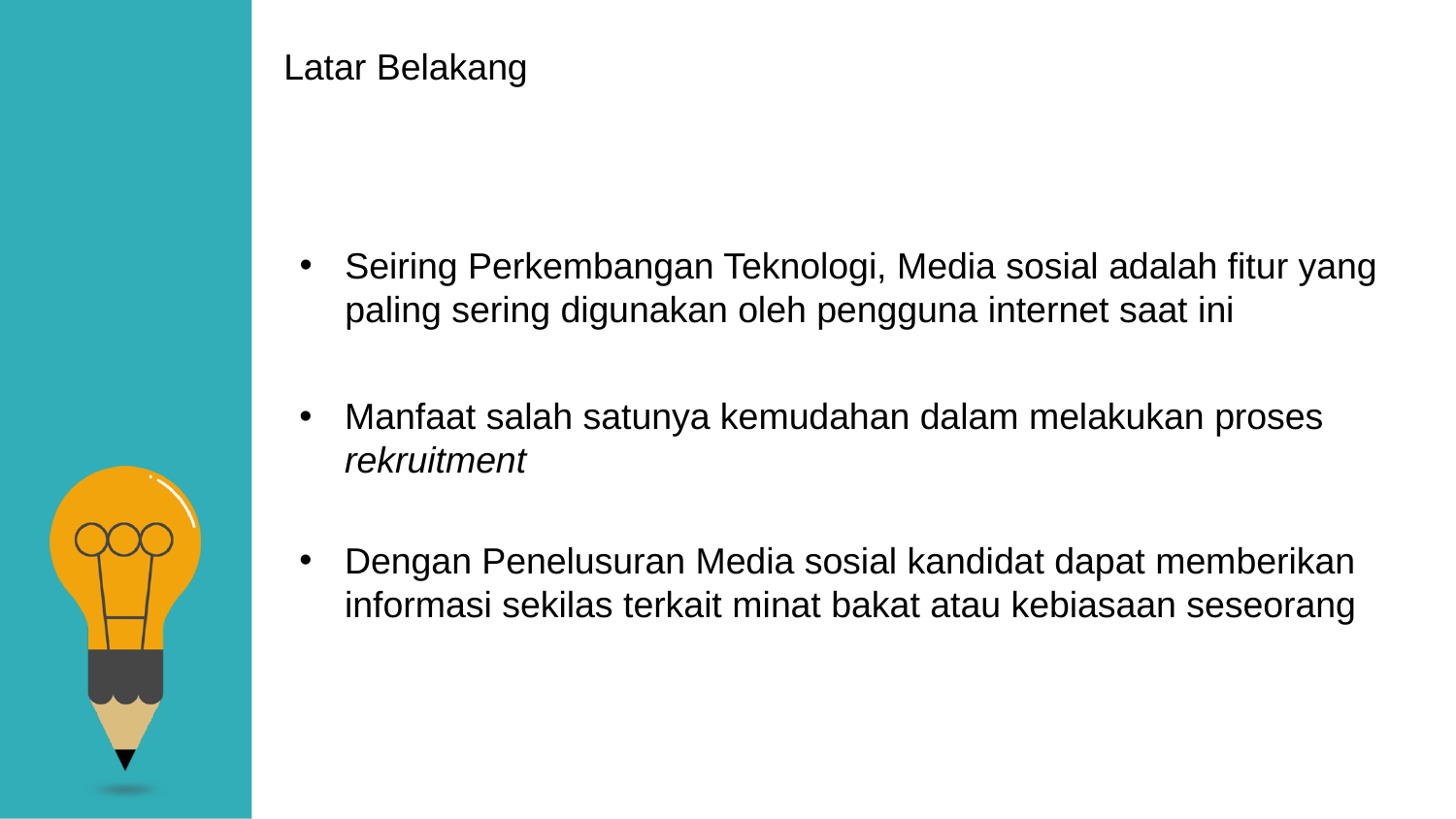

Latar Belakang
Seiring Perkembangan Teknologi, Media sosial adalah fitur yang paling sering digunakan oleh pengguna internet saat ini
Manfaat salah satunya kemudahan dalam melakukan proses   rekruitment
Dengan Penelusuran Media sosial kandidat dapat memberikan informasi sekilas terkait minat bakat atau kebiasaan seseorang